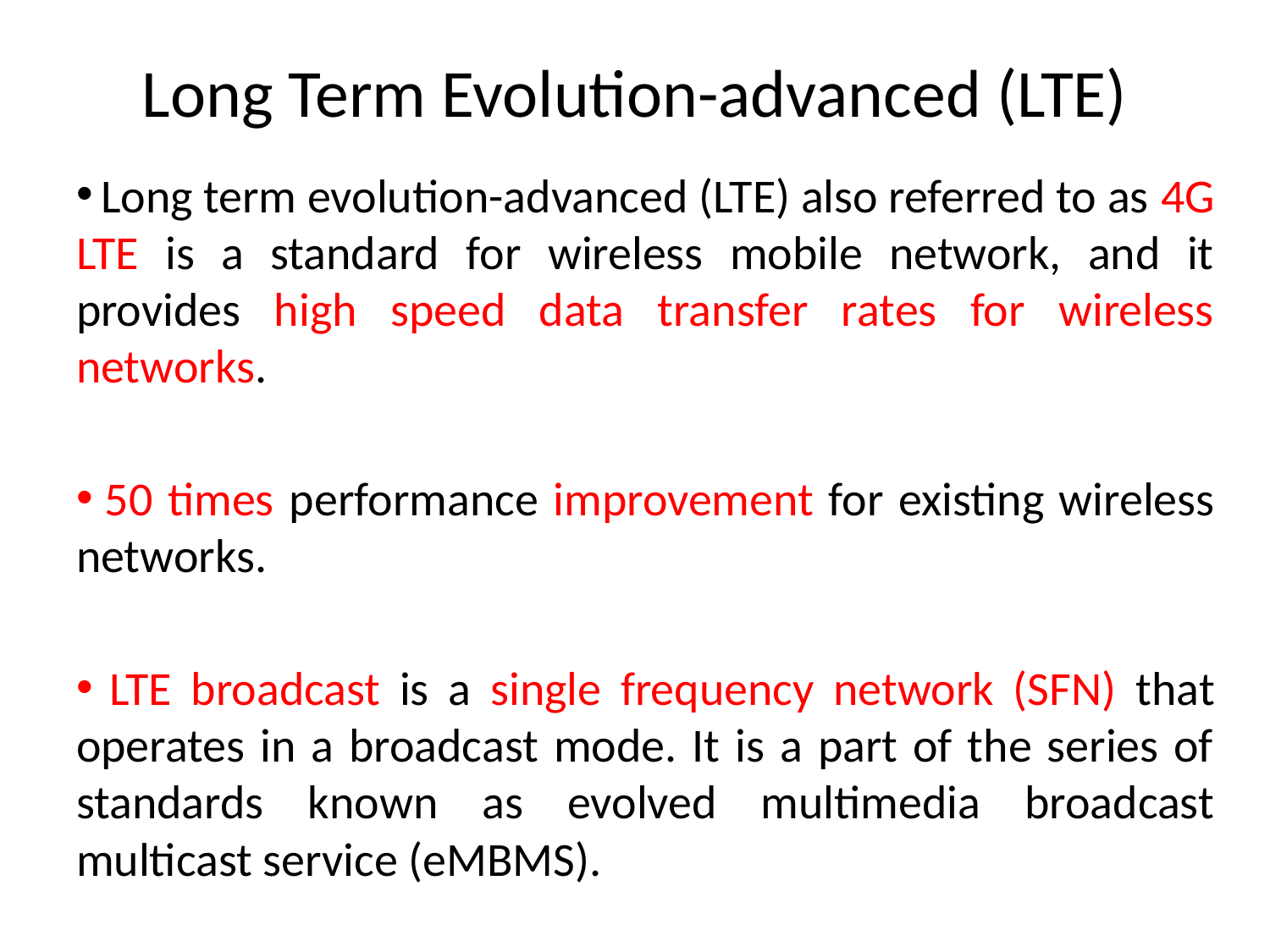

# Long Term Evolution-advanced (LTE)
 Long term evolution-advanced (LTE) also referred to as 4G LTE is a standard for wireless mobile network, and it provides high speed data transfer rates for wireless networks.

 50 times performance improvement for existing wireless networks.

 LTE broadcast is a single frequency network (SFN) that operates in a broadcast mode. It is a part of the series of standards known as evolved multimedia broadcast multicast service (eMBMS).